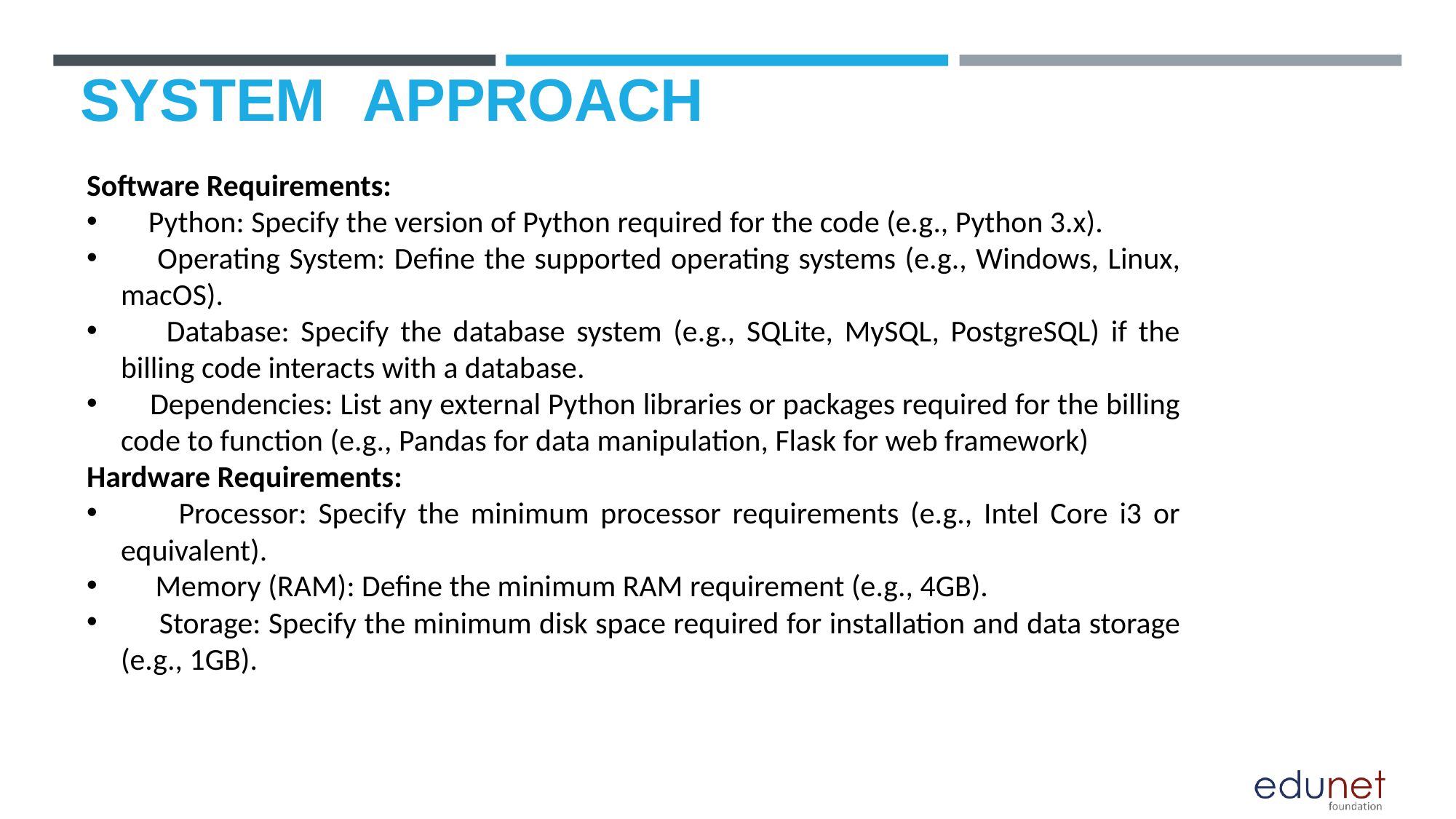

# SYSTEM	APPROACH
Software Requirements:
    Python: Specify the version of Python required for the code (e.g., Python 3.x).
    Operating System: Define the supported operating systems (e.g., Windows, Linux, macOS).
    Database: Specify the database system (e.g., SQLite, MySQL, PostgreSQL) if the billing code interacts with a database.
    Dependencies: List any external Python libraries or packages required for the billing code to function (e.g., Pandas for data manipulation, Flask for web framework)
Hardware Requirements:
     Processor: Specify the minimum processor requirements (e.g., Intel Core i3 or equivalent).
     Memory (RAM): Define the minimum RAM requirement (e.g., 4GB).
     Storage: Specify the minimum disk space required for installation and data storage (e.g., 1GB).